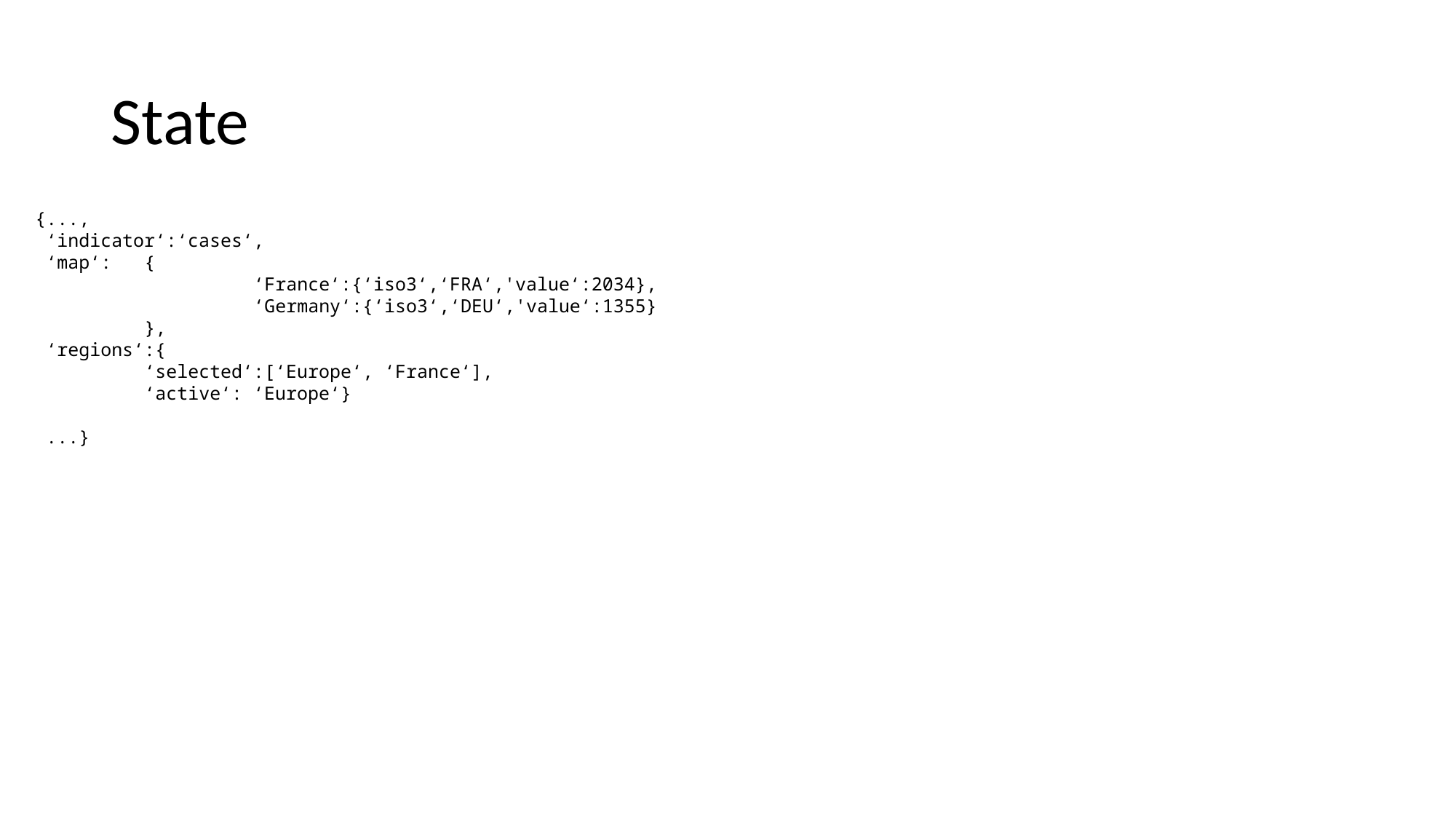

# State
{...,
 ‘indicator‘:‘cases‘,
 ‘map‘:	{
		‘France‘:{‘iso3‘,‘FRA‘,'value‘:2034},
		‘Germany‘:{‘iso3‘,‘DEU‘,'value‘:1355}
	},
 ‘regions‘:{
	‘selected‘:[‘Europe‘, ‘France‘],
	‘active‘: ‘Europe‘}

 ...}